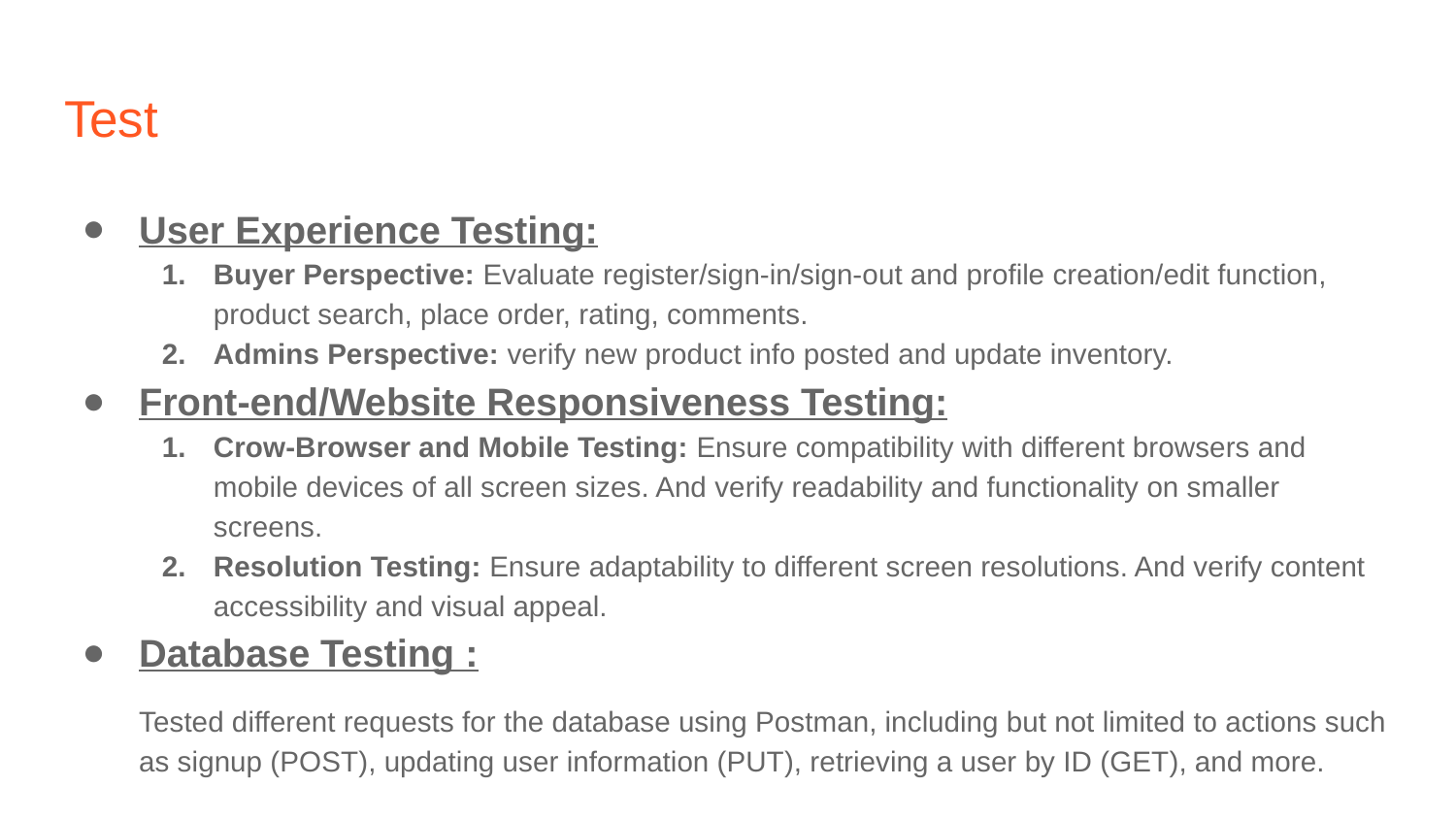

# Test
User Experience Testing:
Buyer Perspective: Evaluate register/sign-in/sign-out and profile creation/edit function, product search, place order, rating, comments.
Admins Perspective: verify new product info posted and update inventory.
Front-end/Website Responsiveness Testing:
Crow-Browser and Mobile Testing: Ensure compatibility with different browsers and mobile devices of all screen sizes. And verify readability and functionality on smaller screens.
Resolution Testing: Ensure adaptability to different screen resolutions. And verify content accessibility and visual appeal.
Database Testing :
Tested different requests for the database using Postman, including but not limited to actions such as signup (POST), updating user information (PUT), retrieving a user by ID (GET), and more.